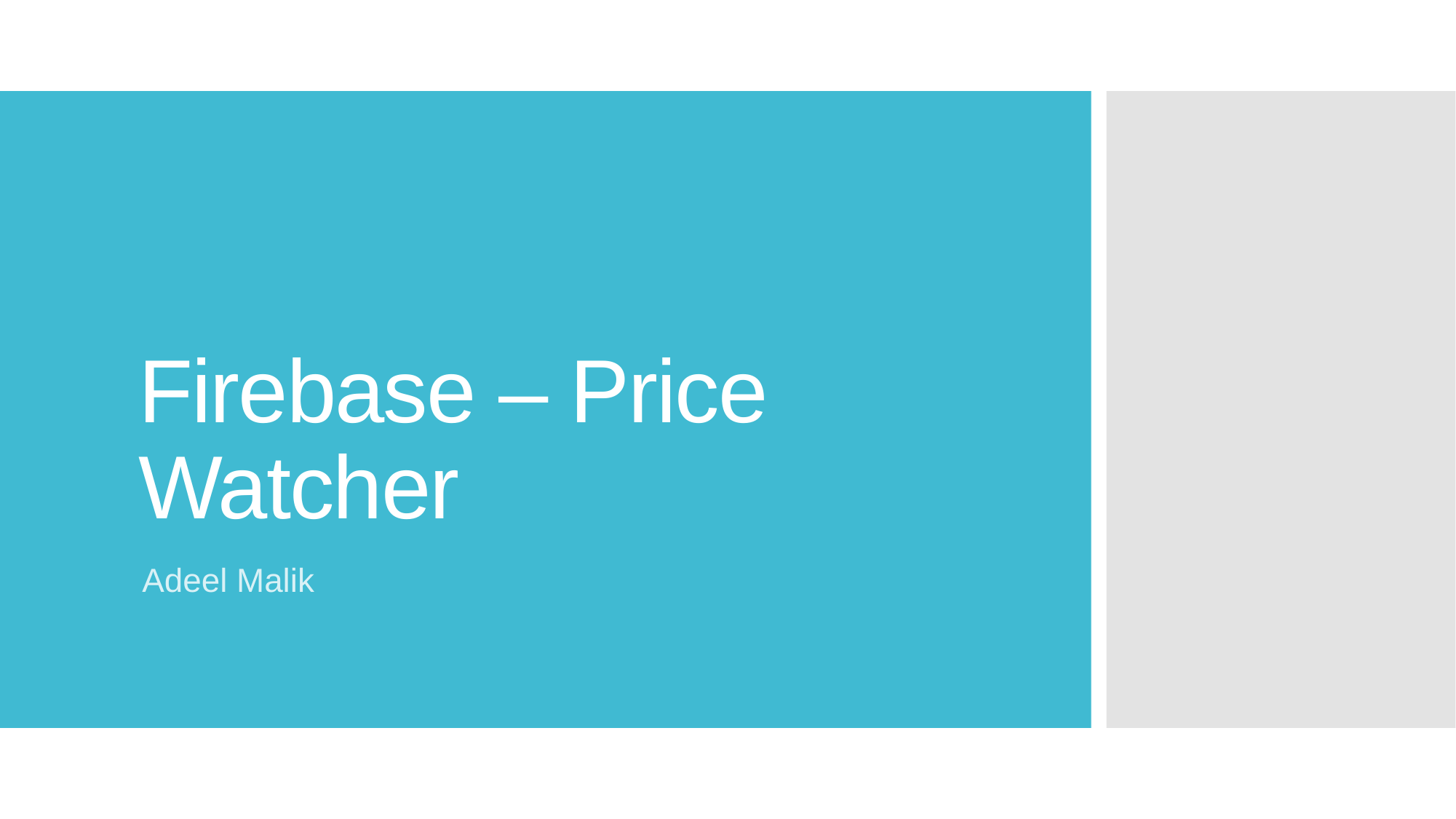

# Firebase – Price Watcher
Adeel Malik